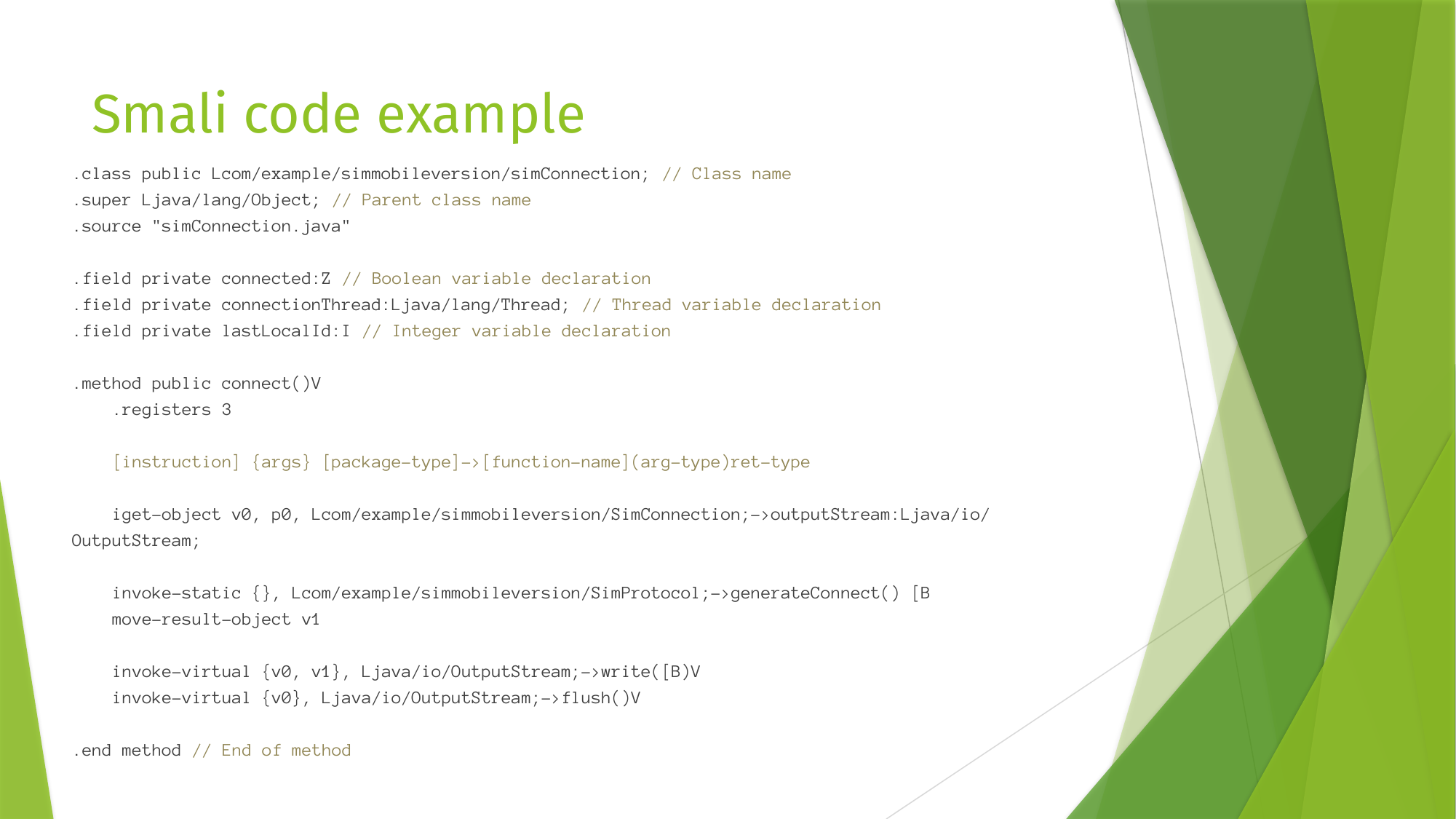

# Smali code example
.class public Lcom/example/simmobileversion/simConnection; // Class name
.super Ljava/lang/Object; // Parent class name
.source "simConnection.java"

.field private connected:Z // Boolean variable declaration
.field private connectionThread:Ljava/lang/Thread; // Thread variable declaration
.field private lastLocalId:I // Integer variable declaration

.method public connect()V
    .registers 3

    [instruction] {args} [package-type]->[function-name](arg-type)ret-type

    iget-object v0, p0, Lcom/example/simmobileversion/SimConnection;->outputStream:Ljava/io/OutputStream;

    invoke-static {}, Lcom/example/simmobileversion/SimProtocol;->generateConnect() [B
    move-result-object v1

    invoke-virtual {v0, v1}, Ljava/io/OutputStream;->write([B)V
    invoke-virtual {v0}, Ljava/io/OutputStream;->flush()V

.end method // End of method